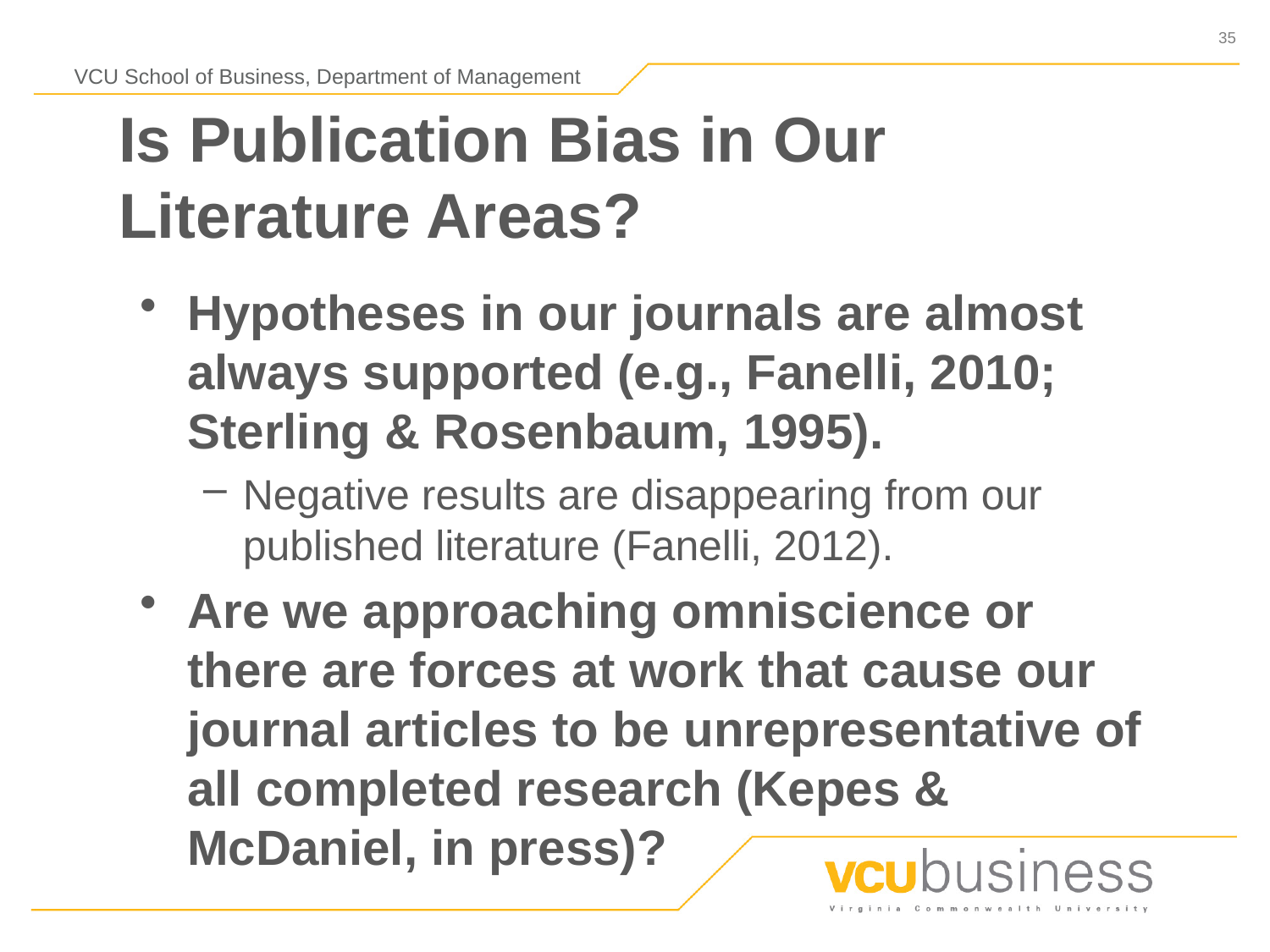

# Is Publication Bias in Our Literature Areas?
Hypotheses in our journals are almost always supported (e.g., Fanelli, 2010; Sterling & Rosenbaum, 1995).
Negative results are disappearing from our published literature (Fanelli, 2012).
Are we approaching omniscience or there are forces at work that cause our journal articles to be unrepresentative of all completed research (Kepes & McDaniel, in press)?